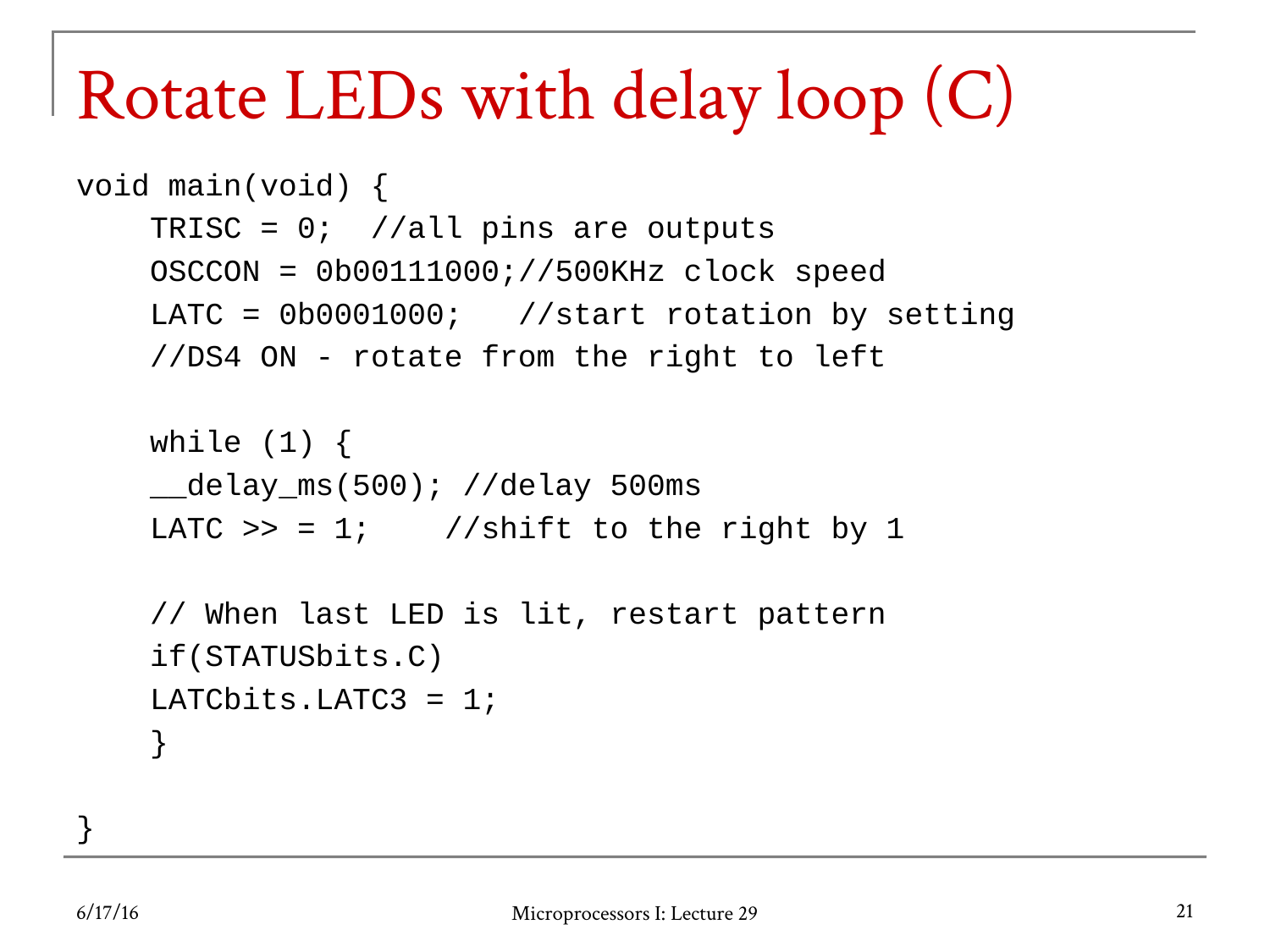

# Rotate LEDs with delay loop (C)
void main(void) {
    TRISC = 0;		//all pins are outputs
    OSCCON = 0b00111000;	//500KHz clock speed
    LATC = 0b0001000;	//start rotation by setting
			//DS4 ON - rotate from the right to left

    while (1) {
		__delay_ms(500); //delay 500ms
		LATC >> = 1; 	//shift to the right by 1

		// When last LED is lit, restart pattern
		if(STATUSbits.C)
			LATCbits.LATC3 = 1;
    }

}
6/17/16
21
Microprocessors I: Lecture 29